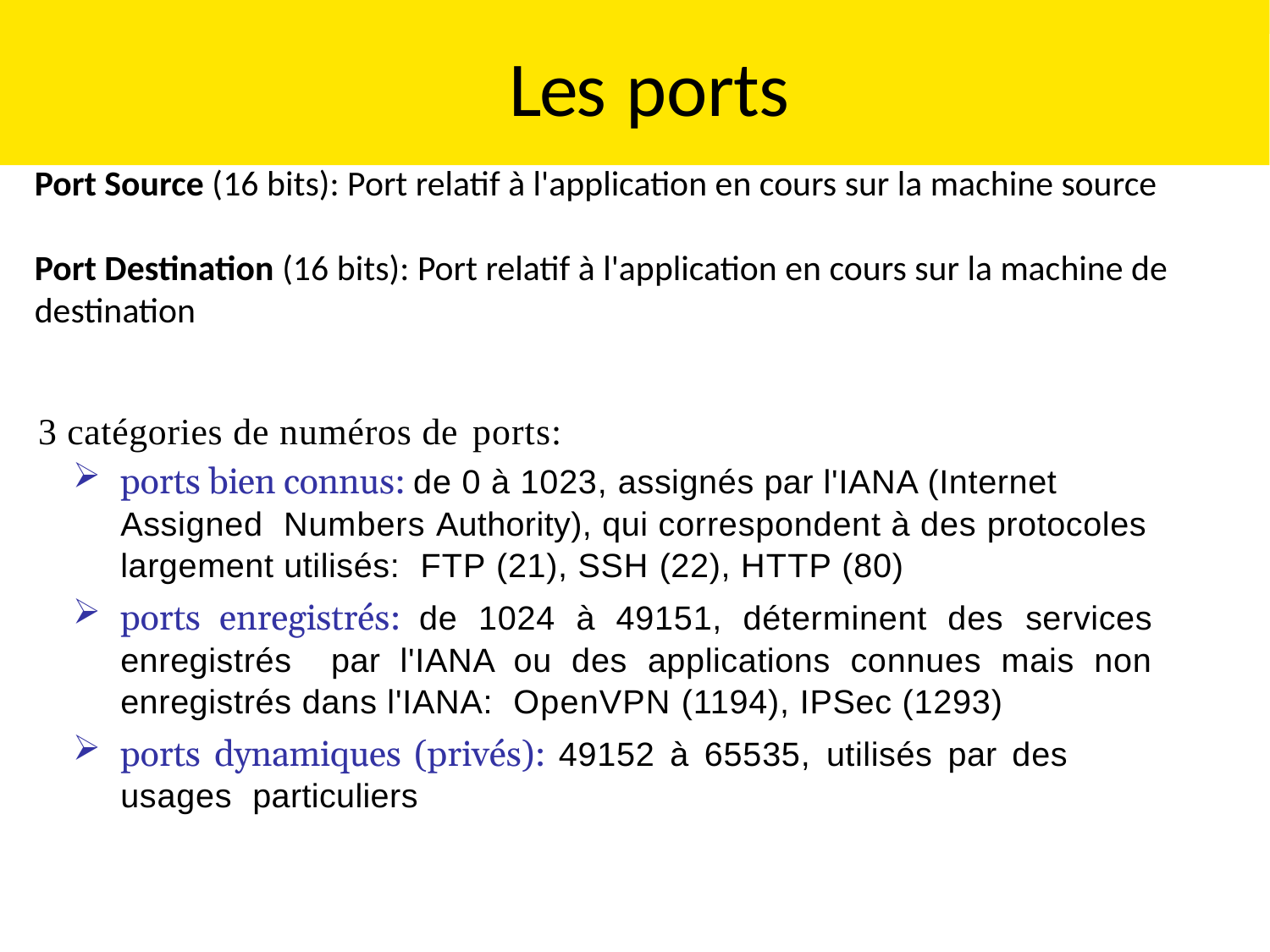

TCP: Transmission control protocol

# Les ports
Port Source (16 bits): Port relatif à l'application en cours sur la machine source

Port Destination (16 bits): Port relatif à l'application en cours sur la machine de destination

3 catégories de numéros de ports:
ports bien connus: de 0 à 1023, assignés par l'IANA (Internet Assigned  Numbers Authority), qui correspondent à des protocoles largement utilisés:  FTP (21), SSH (22), HTTP (80)
ports enregistrés: de 1024 à 49151, déterminent des services enregistrés  par l'IANA ou des applications connues mais non enregistrés dans l'IANA:  OpenVPN (1194), IPSec (1293)
ports dynamiques (privés): 49152 à 65535, utilisés par des usages  particuliers